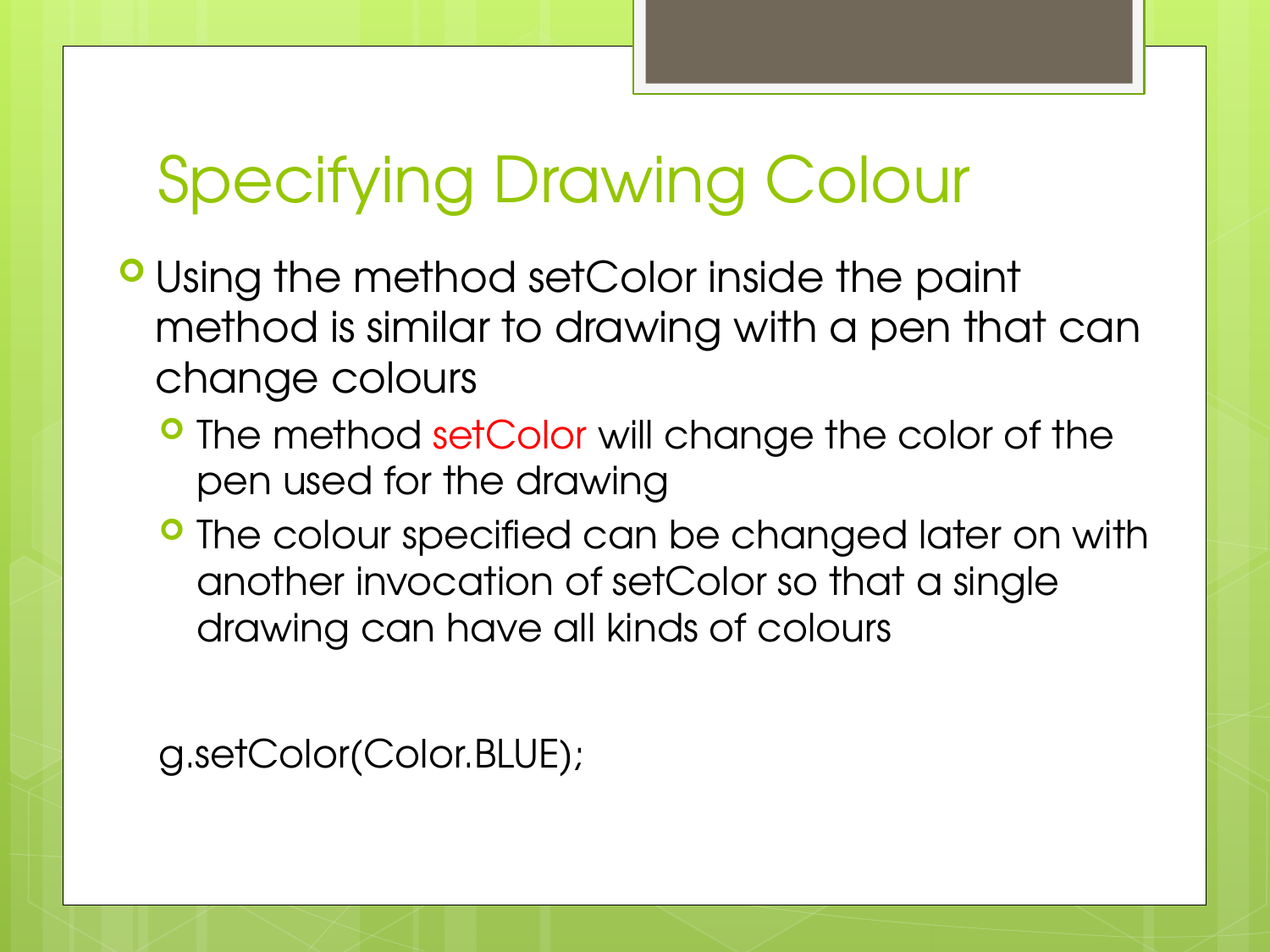

# Specifying Drawing Colour
Using the method setColor inside the paint method is similar to drawing with a pen that can change colours
The method setColor will change the color of the pen used for the drawing
The colour specified can be changed later on with another invocation of setColor so that a single drawing can have all kinds of colours

g.setColor(Color.BLUE);